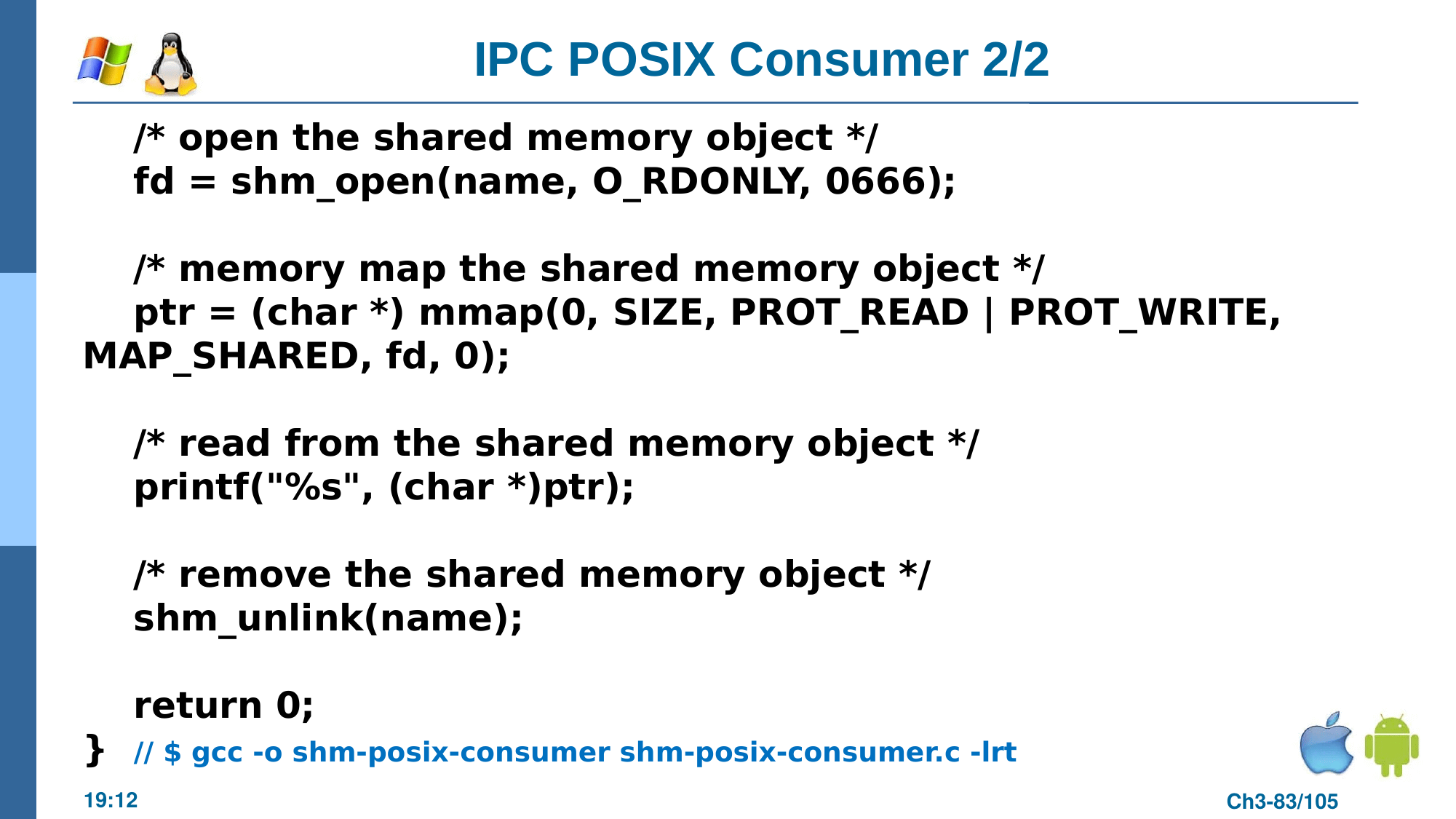

# IPC POSIX Consumer 2/2
    /* open the shared memory object */
    fd = shm_open(name, O_RDONLY, 0666);

    /* memory map the shared memory object */
    ptr = (char *) mmap(0, SIZE, PROT_READ | PROT_WRITE, MAP_SHARED, fd, 0);

    /* read from the shared memory object */
    printf("%s", (char *)ptr);

    /* remove the shared memory object */
    shm_unlink(name);

    return 0;
}  // $ gcc -o shm-posix-consumer shm-posix-consumer.c -lrt